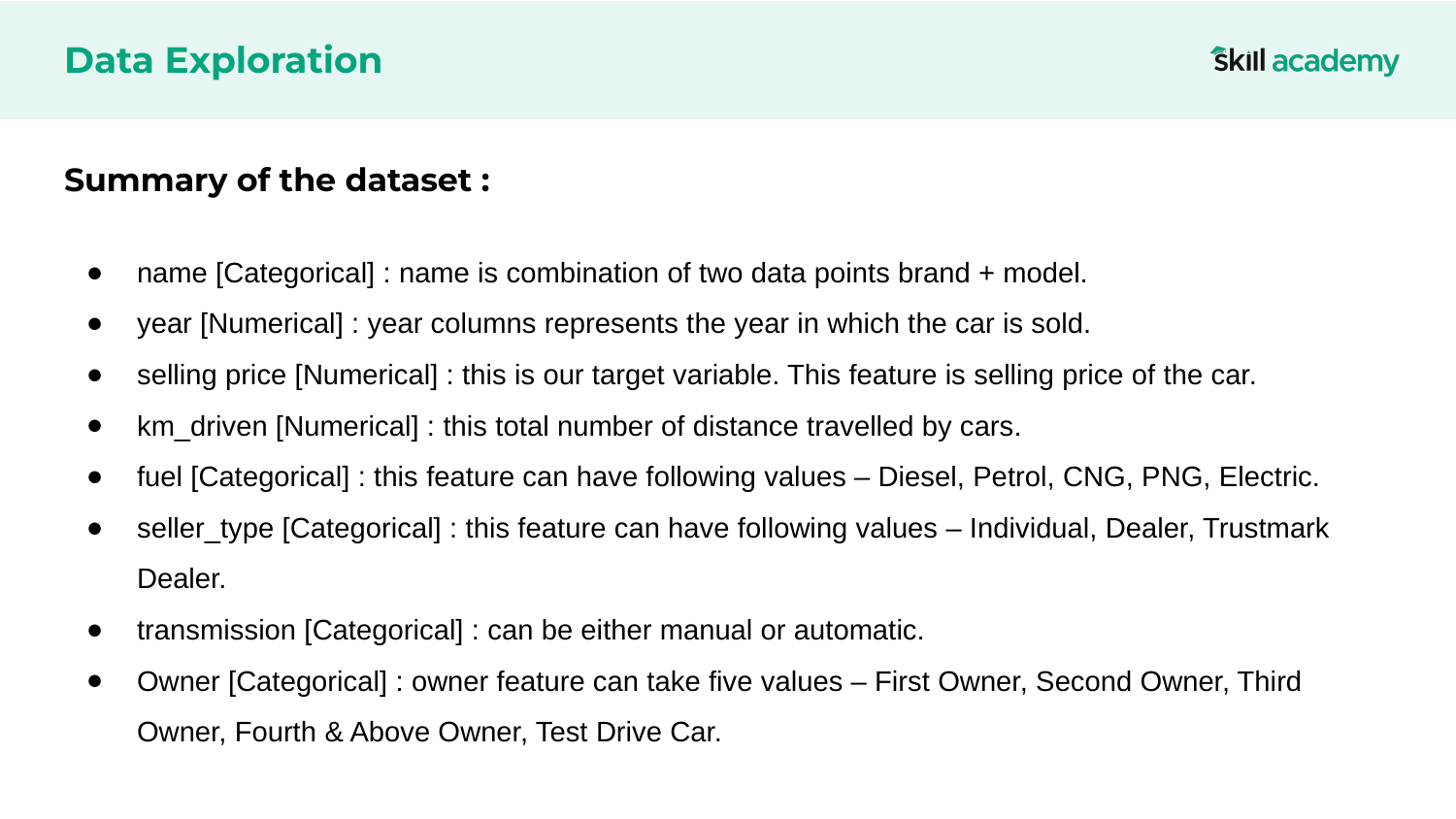

# Data Exploration
Summary of the dataset :

name [Categorical] : name is combination of two data points brand + model.
year [Numerical] : year columns represents the year in which the car is sold.
selling price [Numerical] : this is our target variable. This feature is selling price of the car.
km_driven [Numerical] : this total number of distance travelled by cars.
fuel [Categorical] : this feature can have following values – Diesel, Petrol, CNG, PNG, Electric.
seller_type [Categorical] : this feature can have following values – Individual, Dealer, Trustmark Dealer.
transmission [Categorical] : can be either manual or automatic.
Owner [Categorical] : owner feature can take five values – First Owner, Second Owner, Third Owner, Fourth & Above Owner, Test Drive Car.